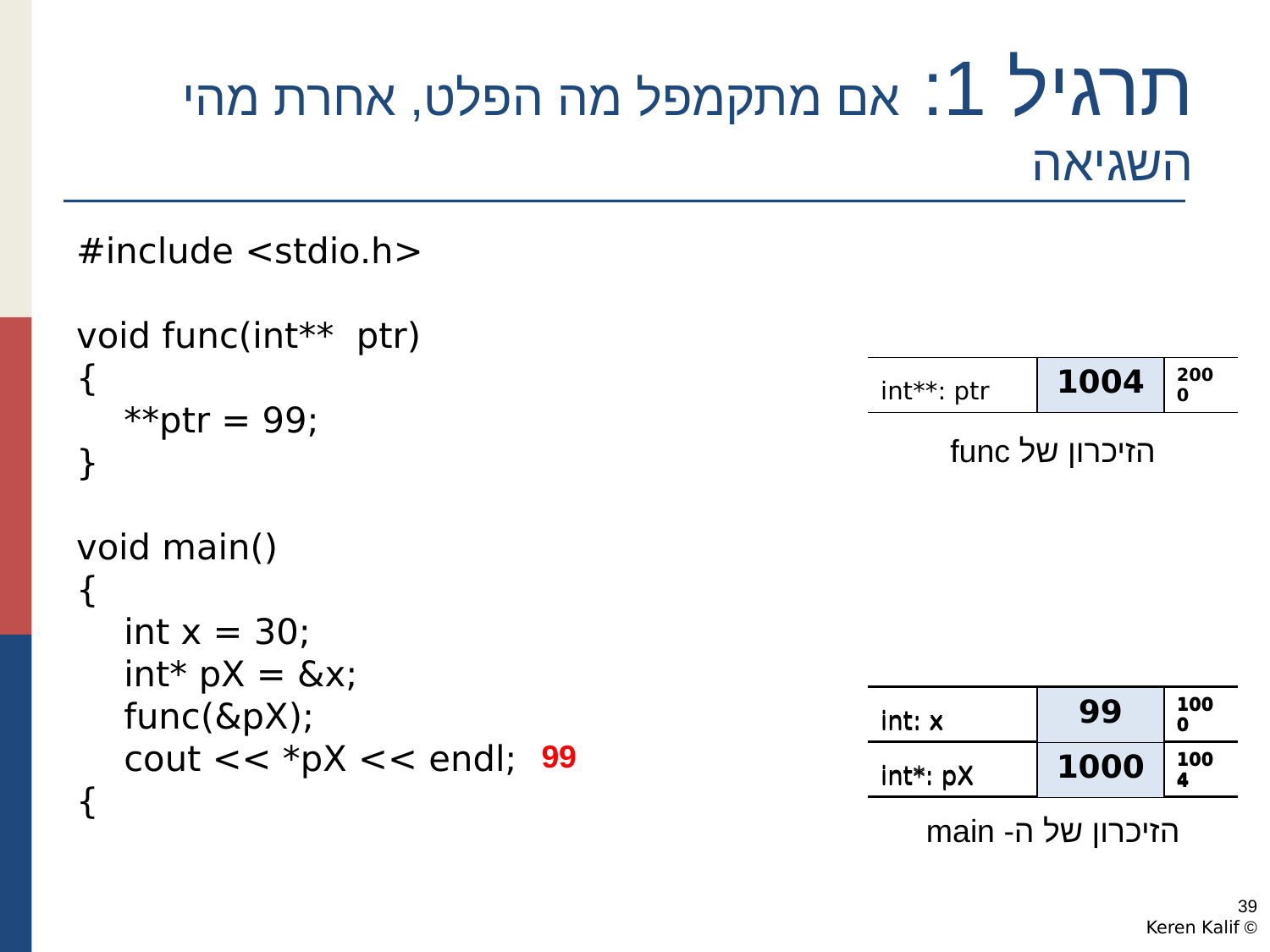

תרגיל 1: אם מתקמפל מה הפלט, אחרת מהי השגיאה
#include <stdio.h>

void func(int**  ptr)
{
	**ptr = 99;
}

void main()
{
	int x = 30;
	int* pX = &x;
	func(&pX);
	cout << *pX << endl;
{

| int\*\*: ptr | 1004 | 2000 |
| --- | --- | --- |
הזיכרון של func
| int: x | 30 | 1000 |
| --- | --- | --- |
| int\*: pX | 1000 | 1004 |
| int: x | 99 | 1000 |
| --- | --- | --- |
| int\*: pX | 1000 | 1004 |
99
הזיכרון של ה- main
39
© Keren Kalif